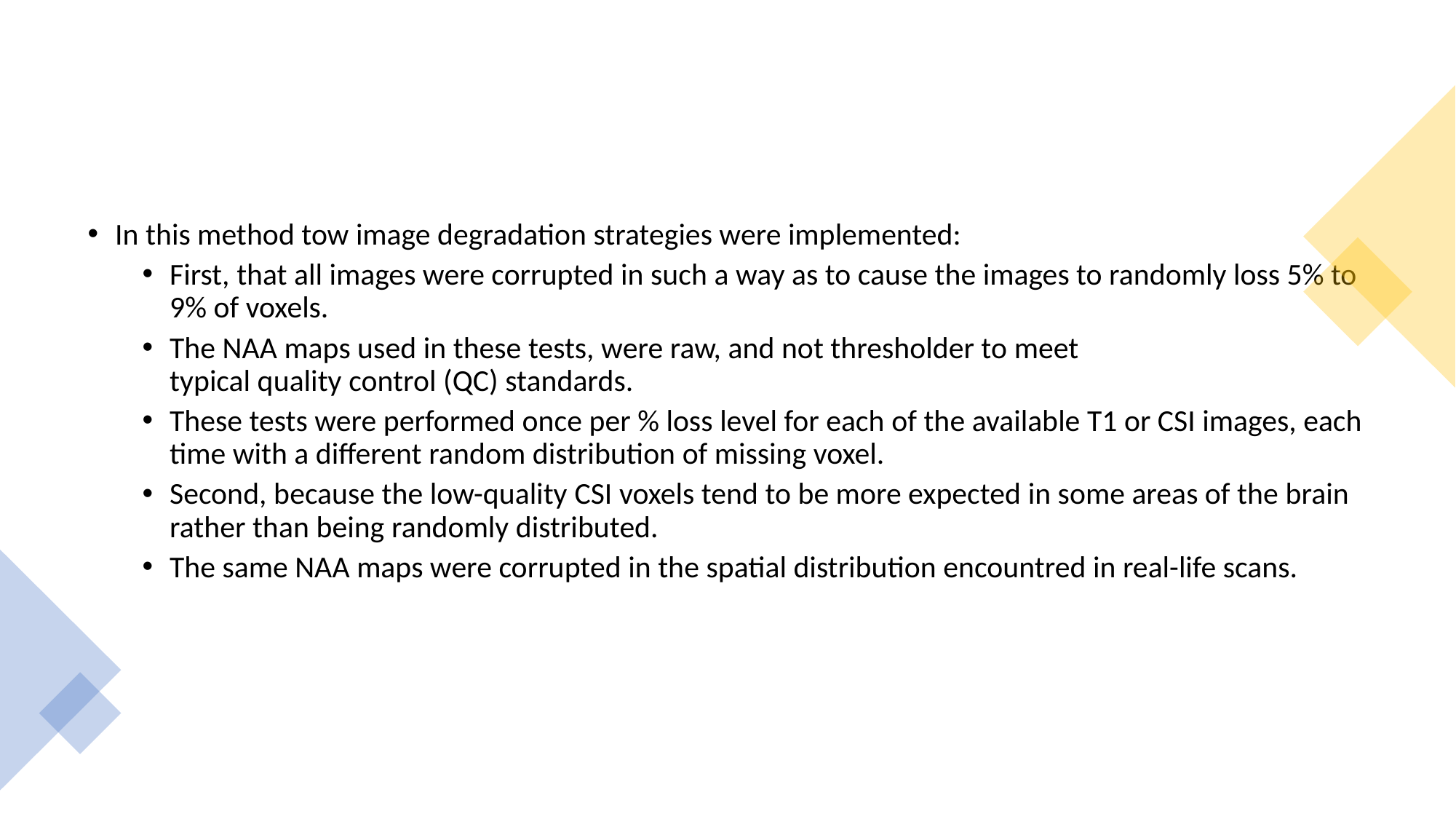

#

In this method tow image degradation strategies were implemented:
First, that all images were corrupted in such a way as to cause the images to randomly loss 5% to 9% of voxels.
The NAA maps used in these tests, were raw, and not thresholder to meet typical quality control (QC) standards.
These tests were performed once per % loss level for each of the available T1 or CSI images, each time with a different random distribution of missing voxel.
Second, because the low-quality CSI voxels tend to be more expected in some areas of the brain rather than being randomly distributed.
The same NAA maps were corrupted in the spatial distribution encountred in real-life scans.